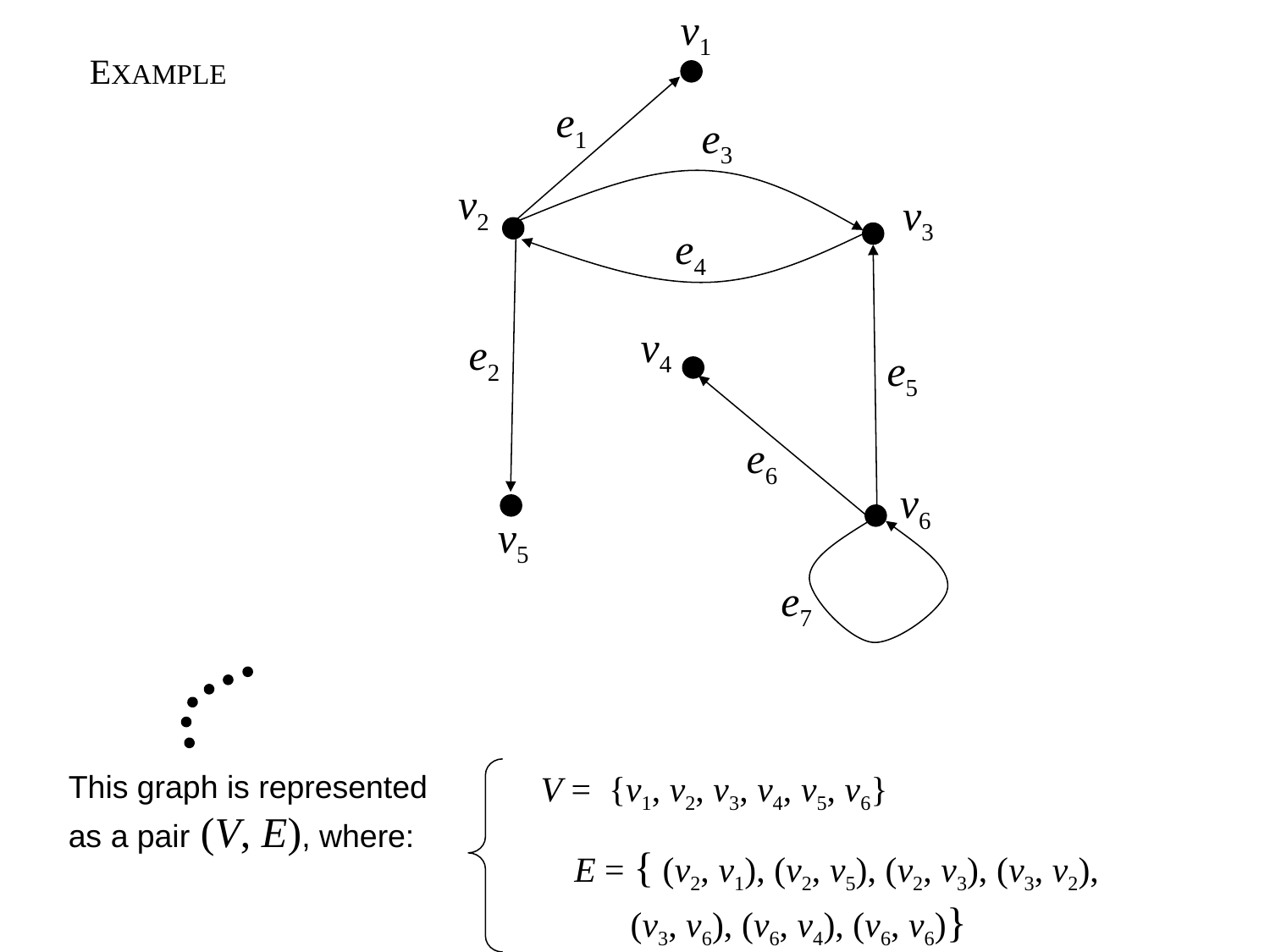

v1

e1
e3
v2
v3

e4

v4
e2
e5

e6
v6

v5

e7
EXAMPLE

      V =  {v1, v2, v3, v4, v5, v6}

		E = { (v2, v1), (v2, v5), (v2, v3), (v3, v2),
                   (v3, v6), (v6, v4), (v6, v6)}
This graph is represented
as a pair (V, E), where: